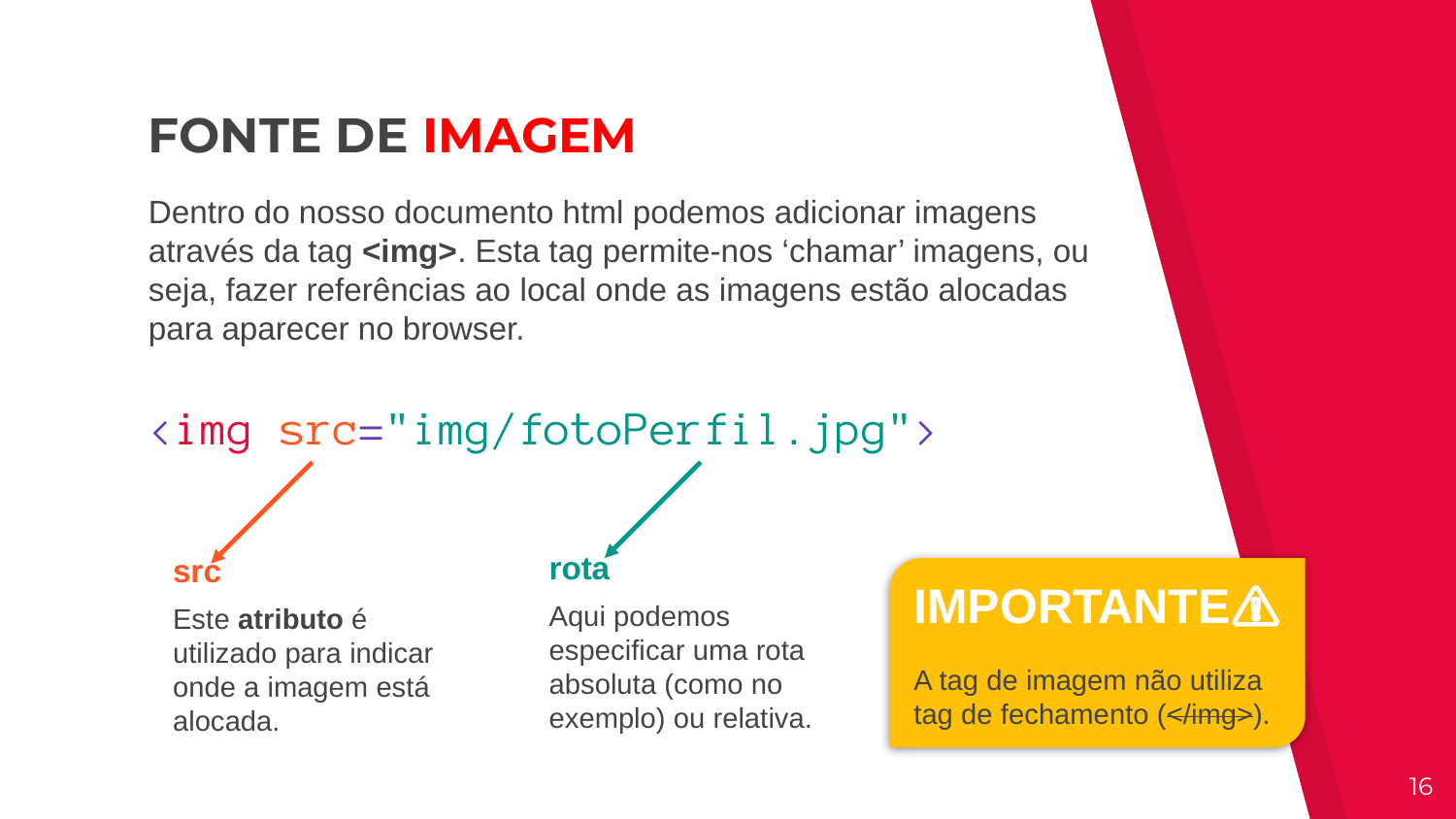

FONTE DE IMAGEM
Dentro do nosso documento html podemos adicionar imagens através da tag <img>. Esta tag permite-nos ‘chamar’ imagens, ou seja, fazer referências ao local onde as imagens estão alocadas para aparecer no browser.
<img src="img/fotoPerfil.jpg">
rota
Aqui podemos especificar uma rota absoluta (como no exemplo) ou relativa.
src
Este atributo é utilizado para indicar onde a imagem está alocada.
IMPORTANTE

A tag de imagem não utiliza tag de fechamento (</img>).

16